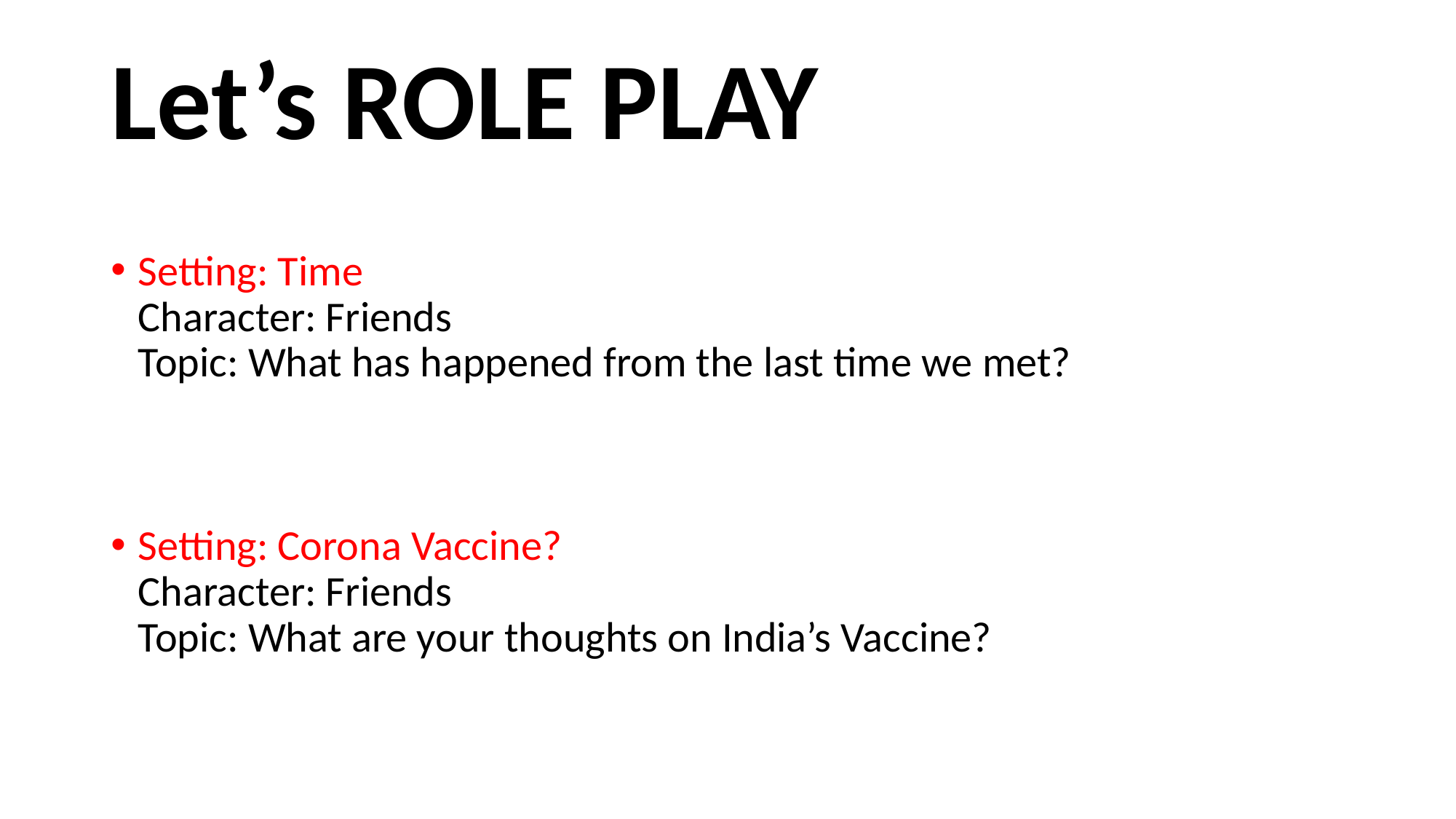

# Let’s ROLE PLAY
Setting: Time
Character: Friends
Topic: What has happened from the last time we met?

Setting: Corona Vaccine?
Character: Friends
Topic: What are your thoughts on India’s Vaccine?